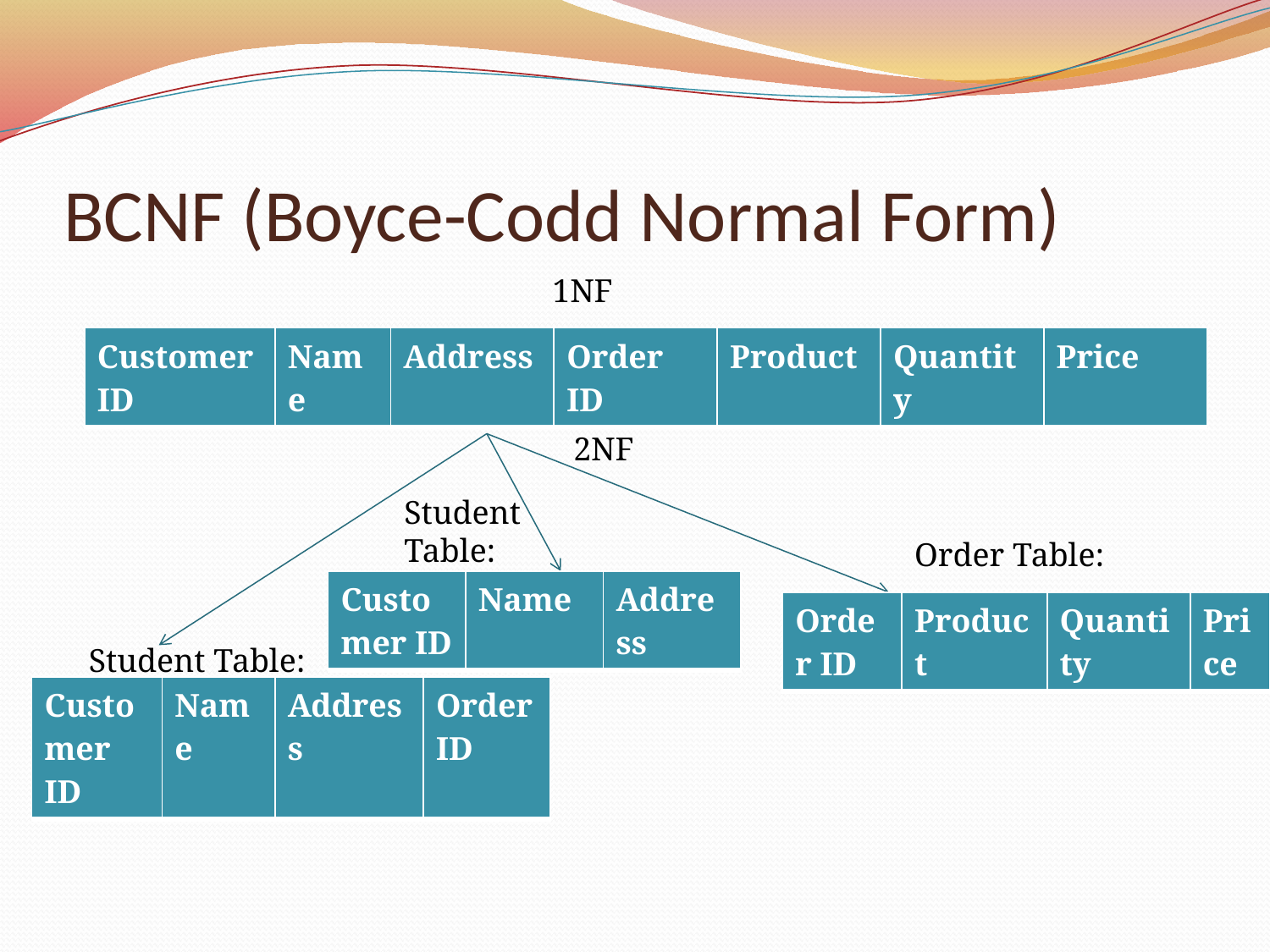

# BCNF (Boyce-Codd Normal Form)
1NF
| Customer ID | Name | Address | Order ID | Product | Quantity | Price |
| --- | --- | --- | --- | --- | --- | --- |
2NF
Student Table:
Order Table:
| Customer ID | Name | Address |
| --- | --- | --- |
| Order ID | Product | Quantity | Price |
| --- | --- | --- | --- |
Student Table:
| Customer ID | Name | Address | Order ID |
| --- | --- | --- | --- |